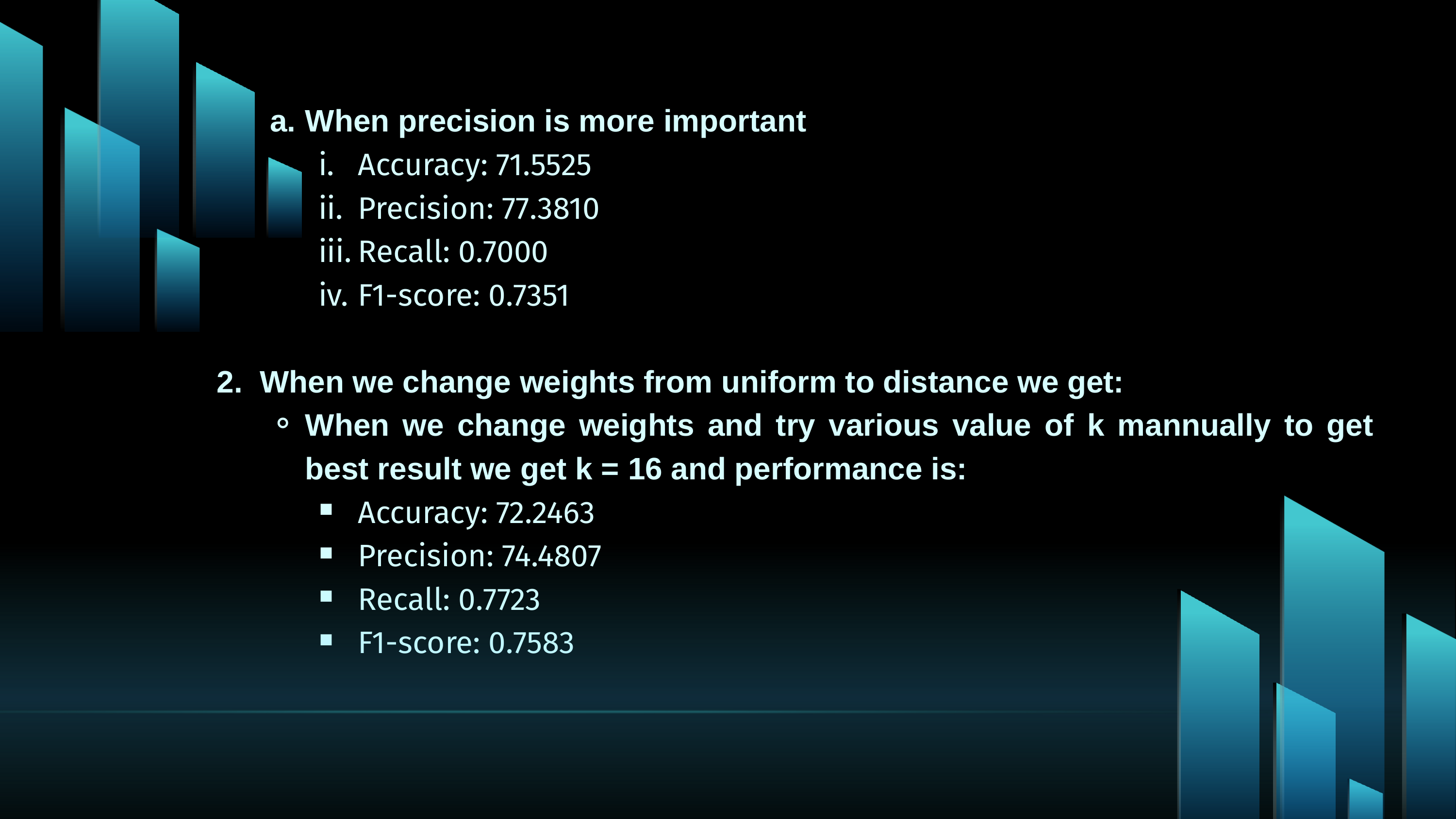

When precision is more important
Accuracy: 71.5525
Precision: 77.3810
Recall: 0.7000
F1-score: 0.7351

  2.  When we change weights from uniform to distance we get:
When we change weights and try various value of k mannually to get best result we get k = 16 and performance is:
Accuracy: 72.2463
Precision: 74.4807
Recall: 0.7723
F1-score: 0.7583